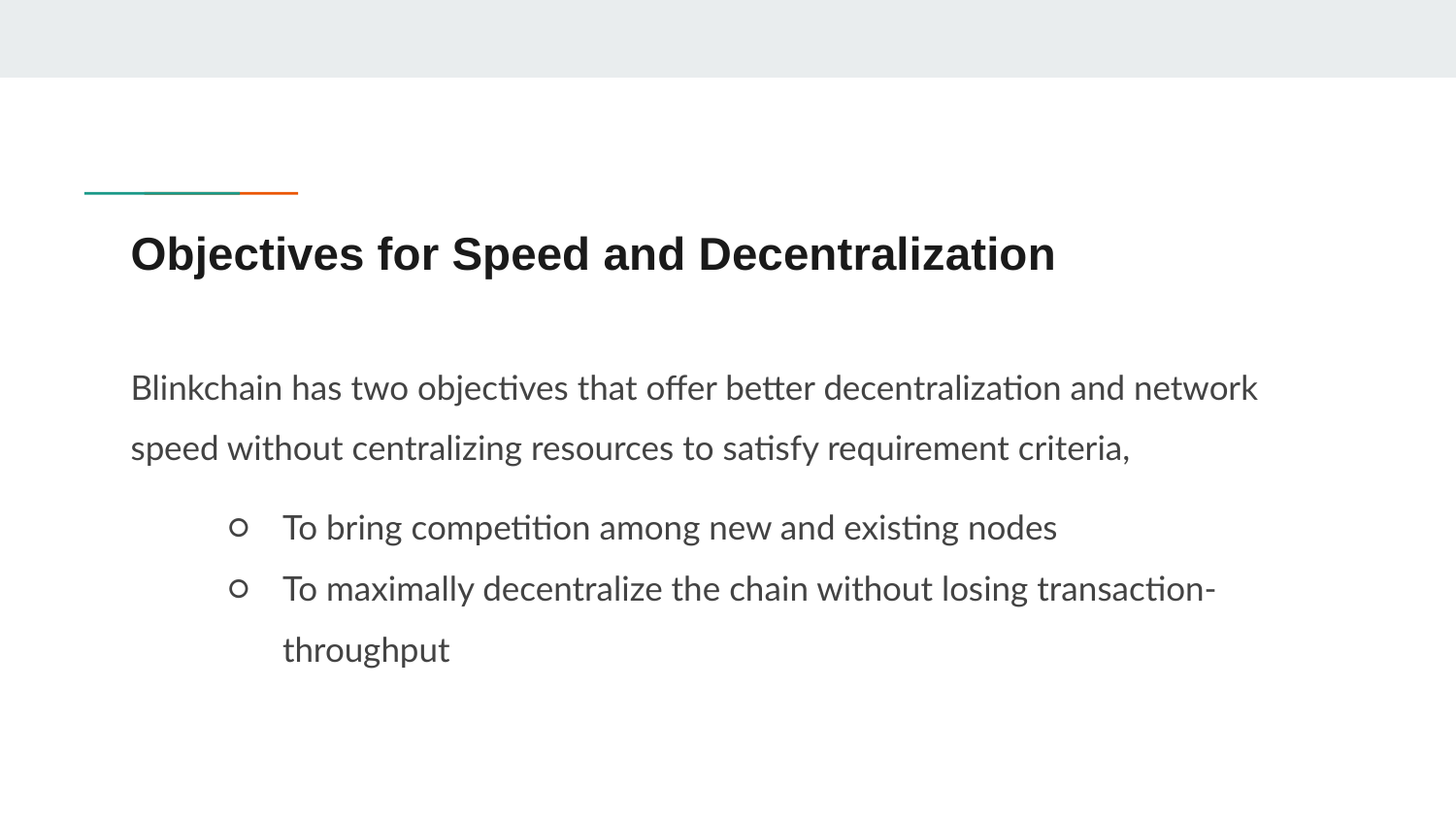

# Objectives for Speed and Decentralization
Blinkchain has two objectives that offer better decentralization and network speed without centralizing resources to satisfy requirement criteria,
To bring competition among new and existing nodes
To maximally decentralize the chain without losing transaction-throughput